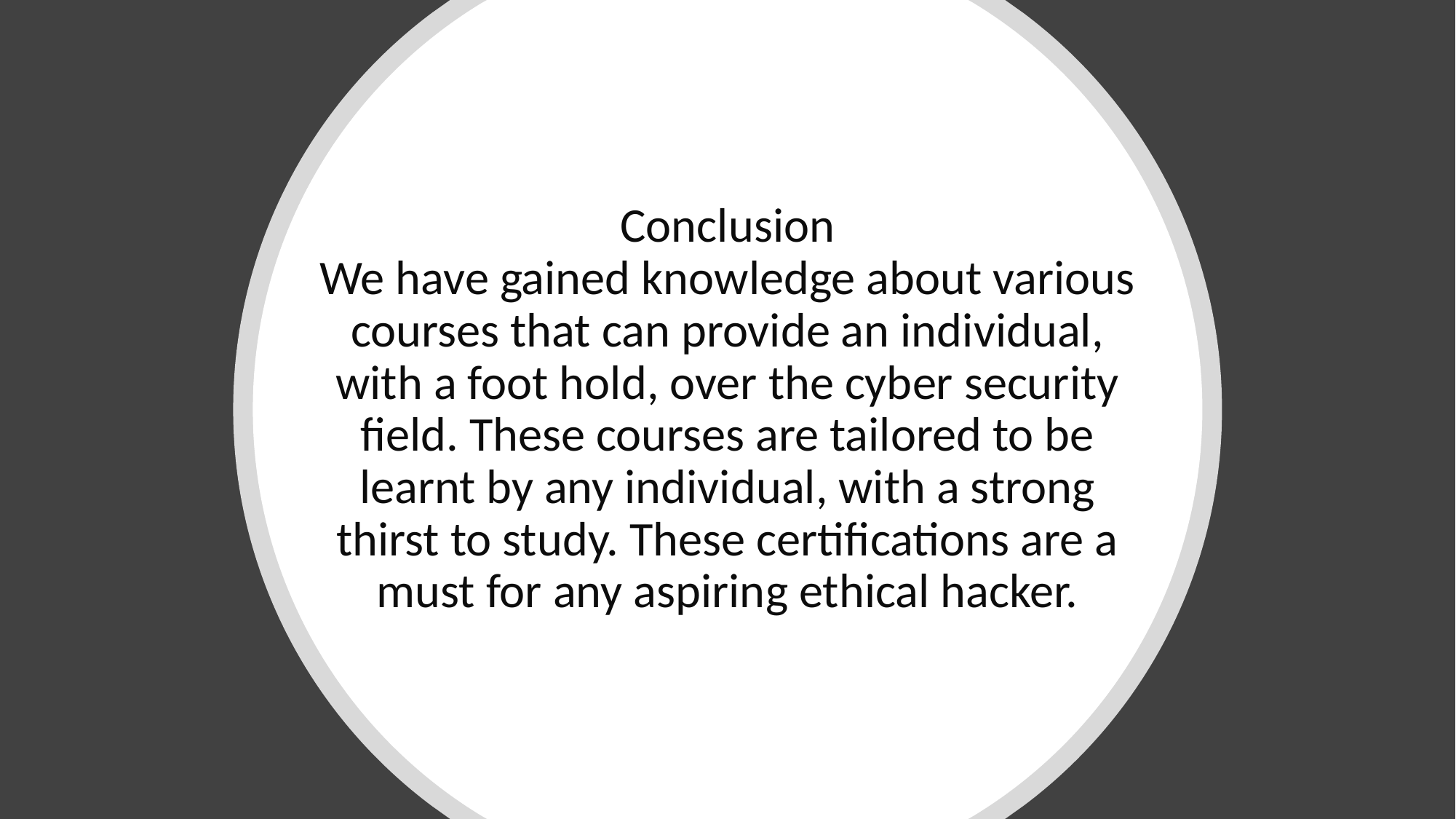

# Conclusion We have gained knowledge about various courses that can provide an individual, with a foot hold, over the cyber security field. These courses are tailored to be learnt by any individual, with a strong thirst to study. These certifications are a must for any aspiring ethical hacker.